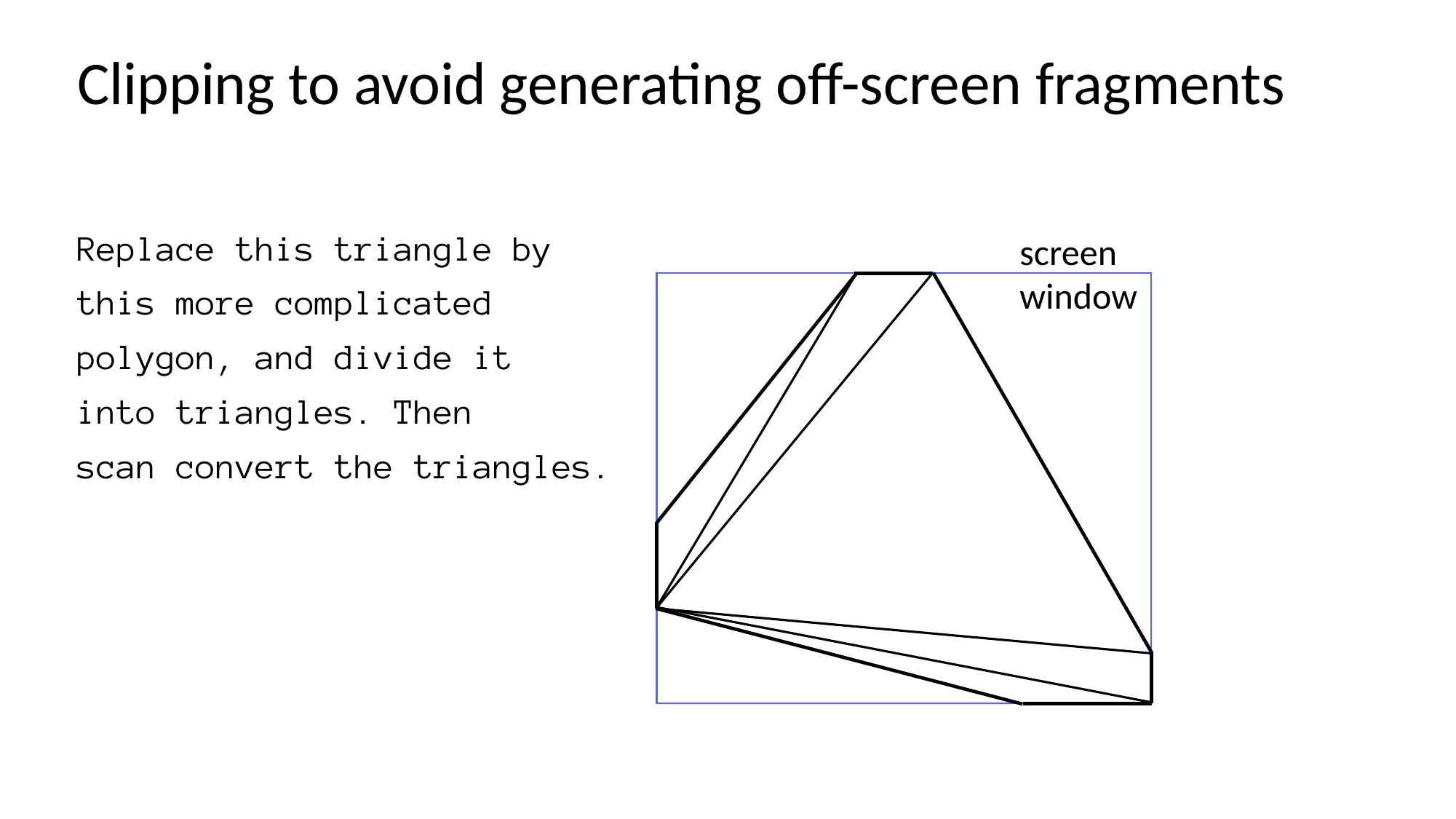

Clipping to avoid generating off-screen fragments
Replace this triangle by
this more complicated
polygon, and divide it
into triangles. Then
scan convert the triangles.
screen window